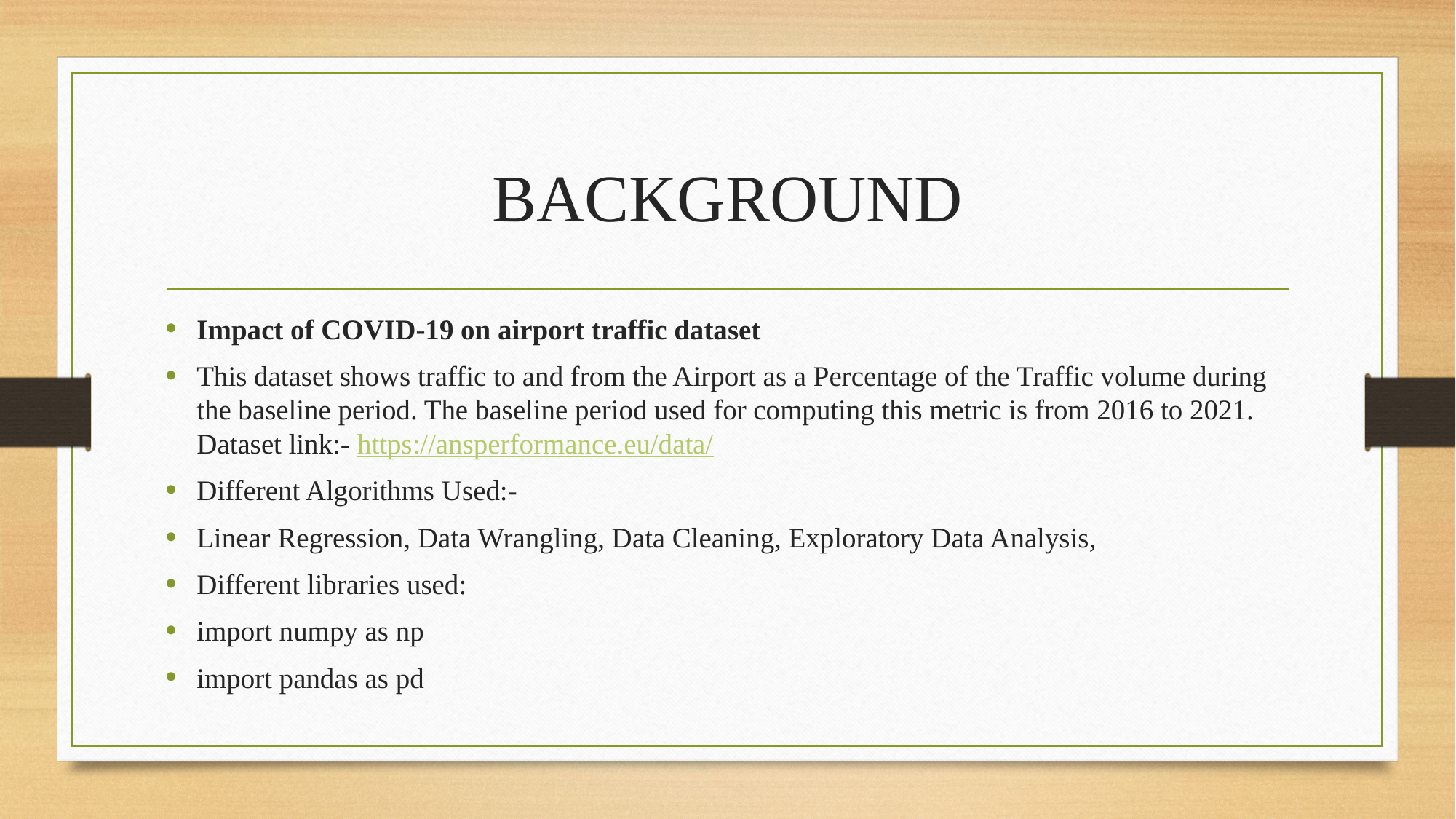

# BACKGROUND
Impact of COVID-19 on airport traffic dataset
This dataset shows traffic to and from the Airport as a Percentage of the Traffic volume during the baseline period. The baseline period used for computing this metric is from 2016 to 2021. Dataset link:- https://ansperformance.eu/data/
Different Algorithms Used:-
Linear Regression, Data Wrangling, Data Cleaning, Exploratory Data Analysis,
Different libraries used:
import numpy as np
import pandas as pd